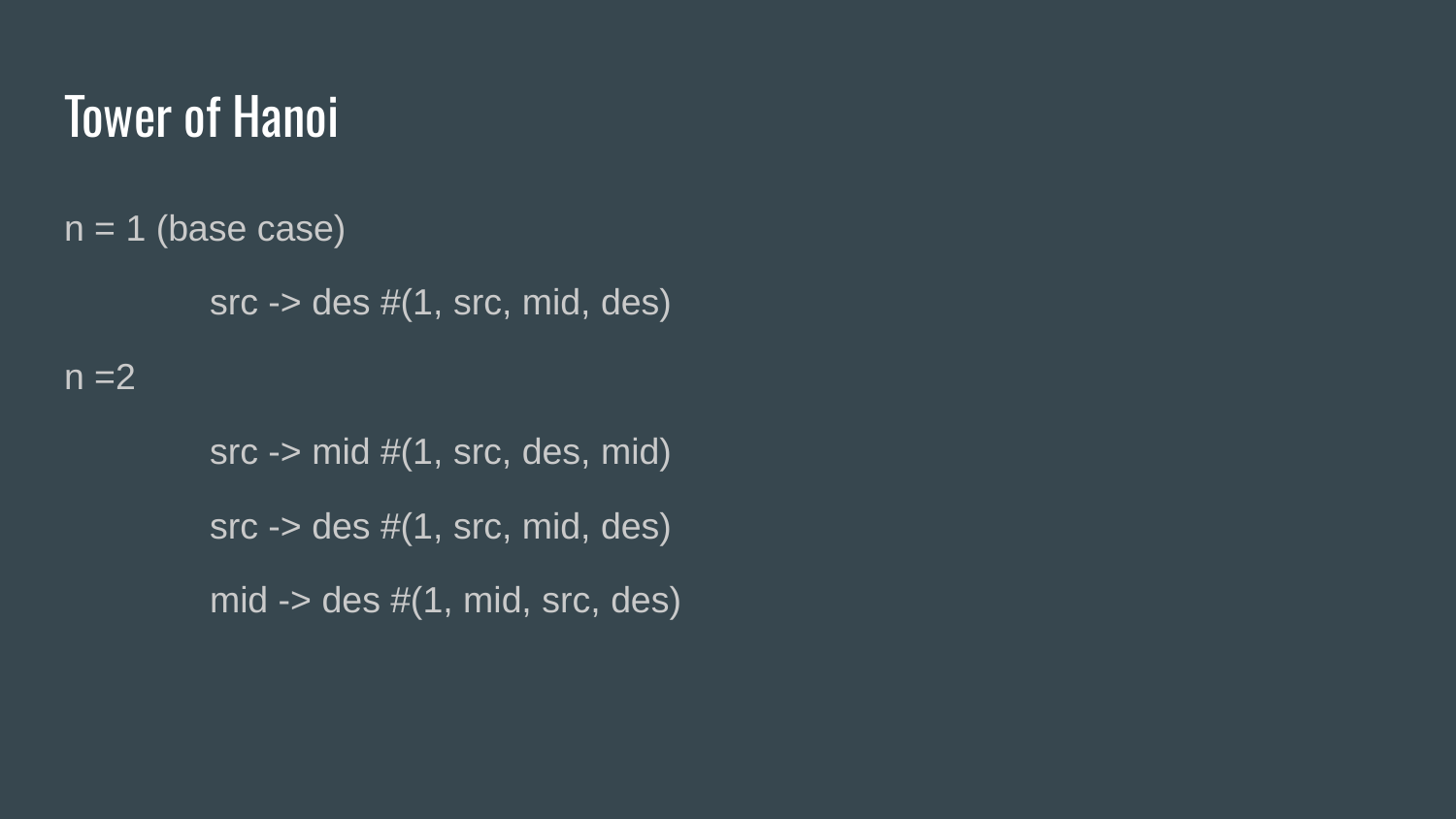

# Tower of Hanoi
n = 1 (base case)
	src -> des #(1, src, mid, des)
n =2
	src -> mid #(1, src, des, mid)
	src -> des #(1, src, mid, des)
	mid -> des #(1, mid, src, des)